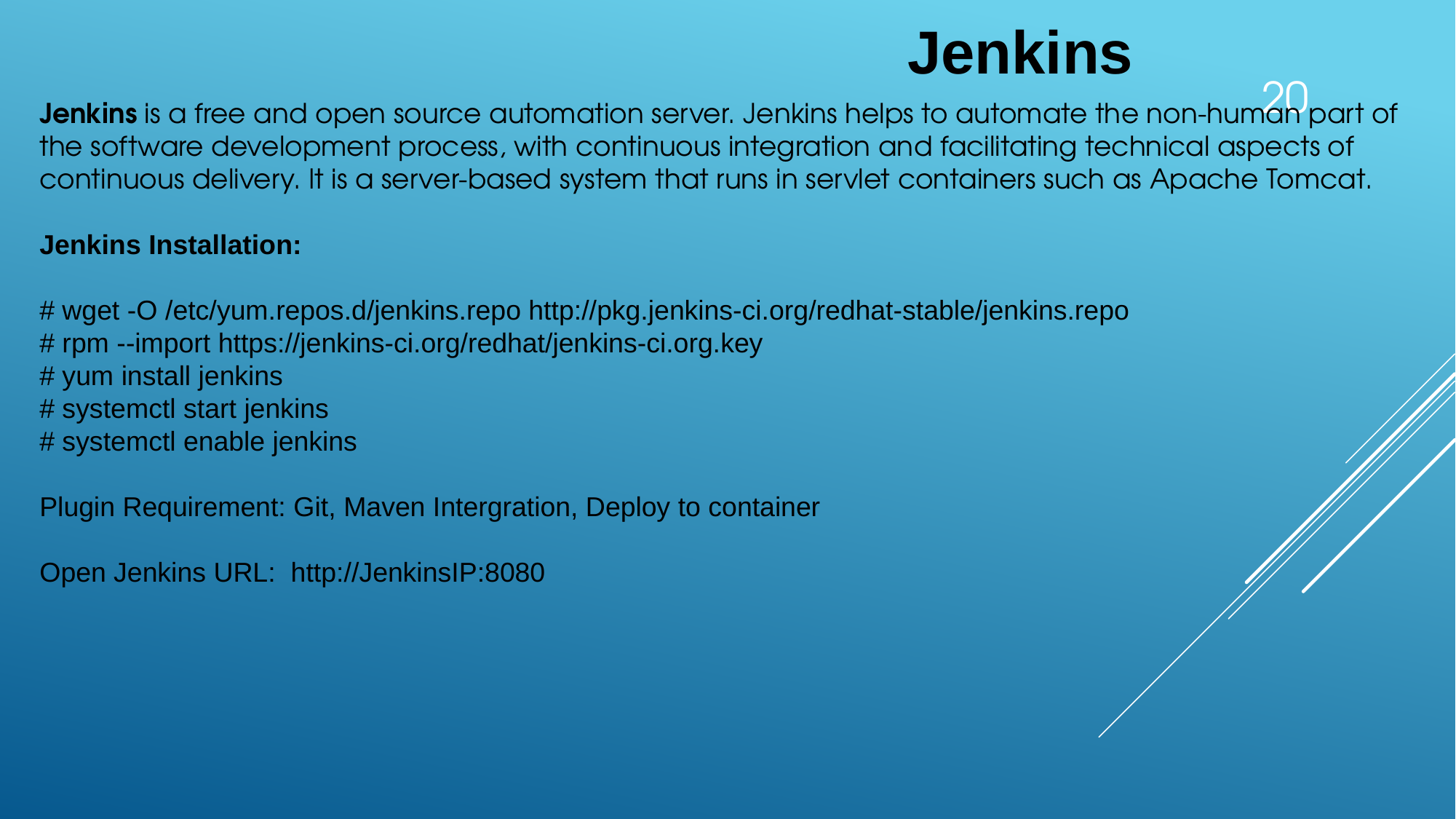

Jenkins
20
Jenkins is a free and open source automation server. Jenkins helps to automate the non-human part of the software development process, with continuous integration and facilitating technical aspects of continuous delivery. It is a server-based system that runs in servlet containers such as Apache Tomcat.

Jenkins Installation:

# wget -O /etc/yum.repos.d/jenkins.repo http://pkg.jenkins-ci.org/redhat-stable/jenkins.repo
# rpm --import https://jenkins-ci.org/redhat/jenkins-ci.org.key
# yum install jenkins
# systemctl start jenkins
# systemctl enable jenkins

Plugin Requirement: Git, Maven Intergration, Deploy to container

Open Jenkins URL:  http://JenkinsIP:8080